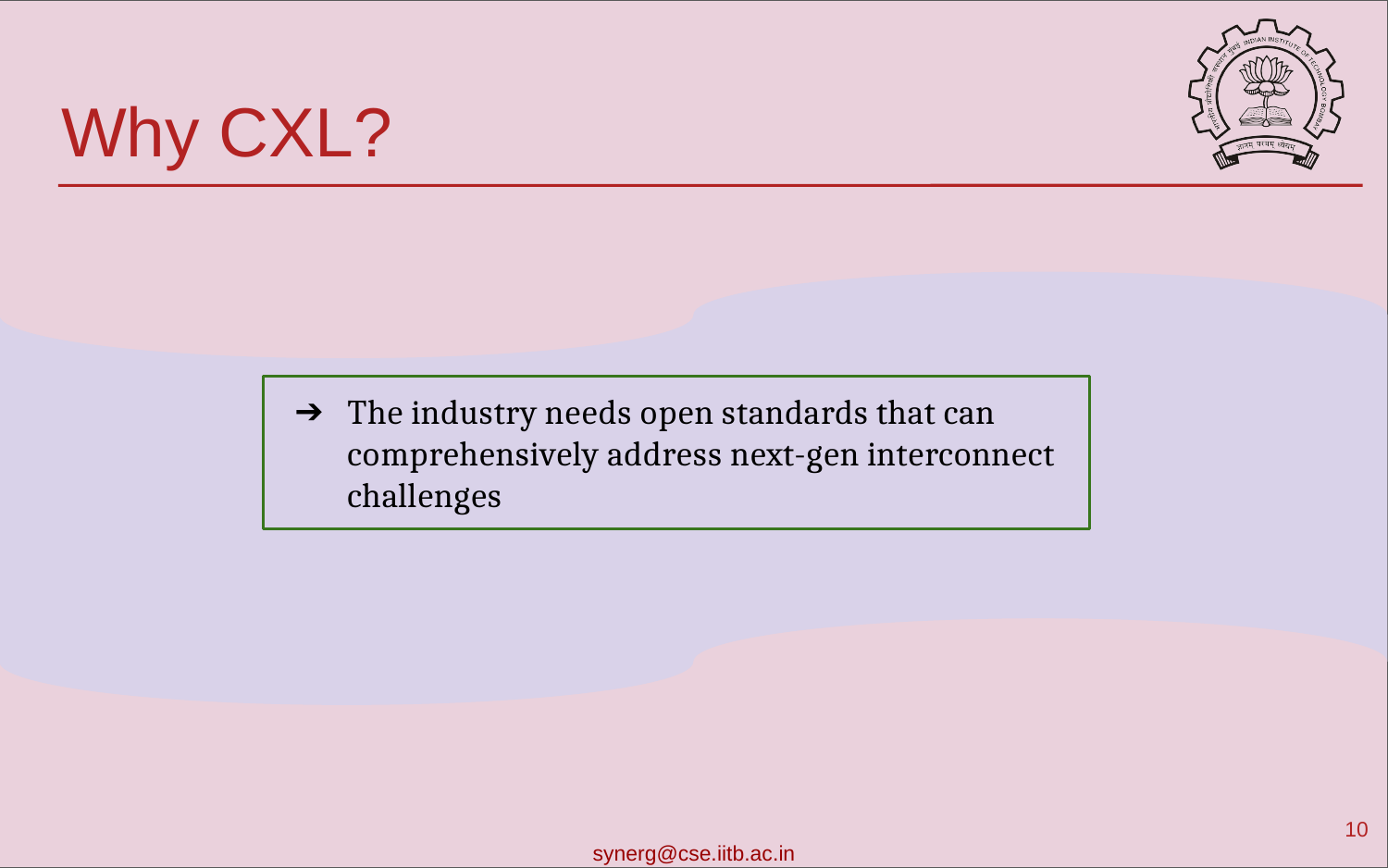

# Why CXL?
The industry needs open standards that can comprehensively address next-gen interconnect challenges
10